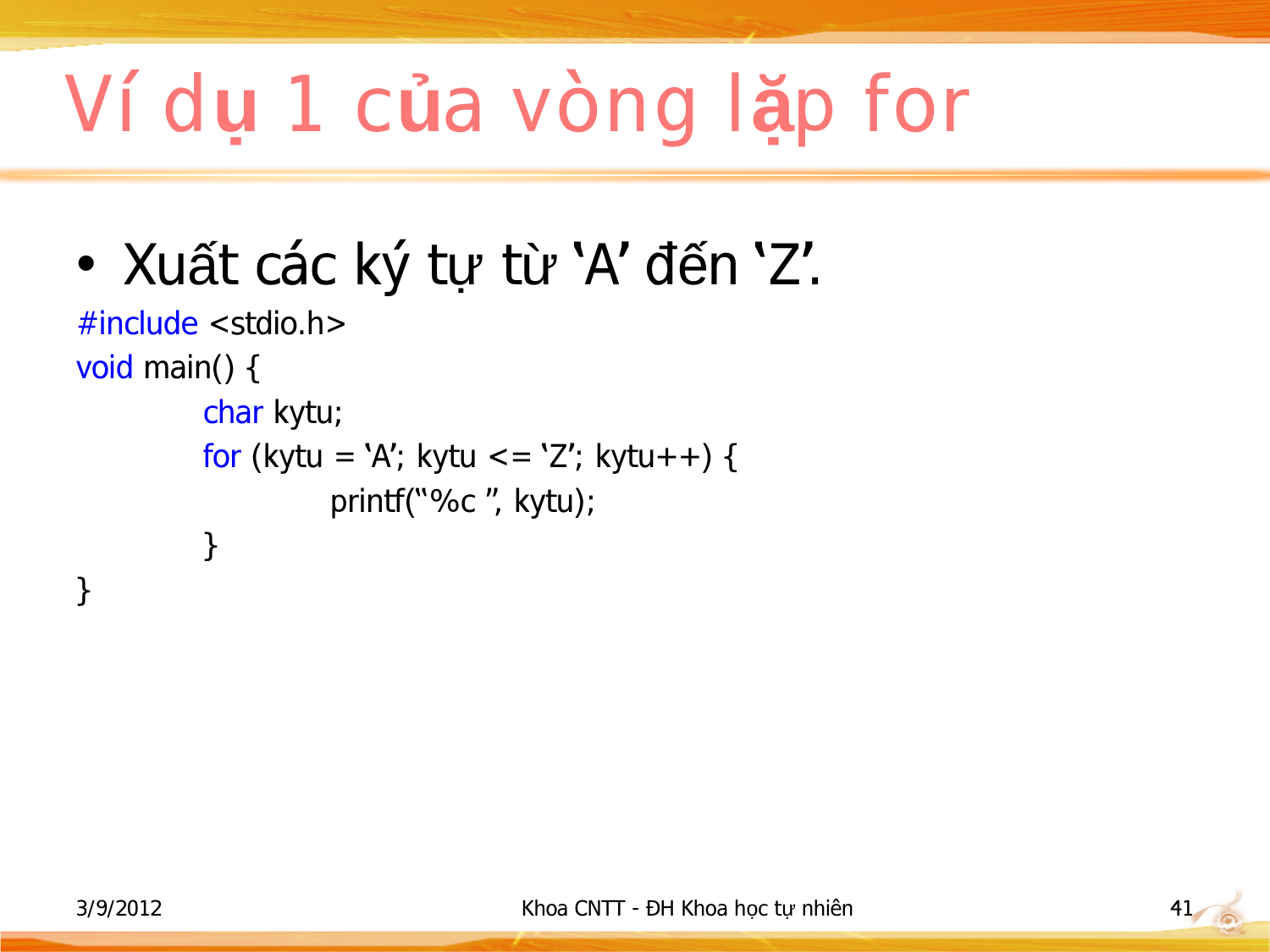

# Ví dụ 1 của vòng lặp for
Xuất các ký tự từ ‘A’ đến ‘Z’.
#include <stdio.h>
void main() {
	char kytu;
	for (kytu = ‘A’; kytu <= ‘Z’; kytu++) {
		printf(“%c ”, kytu);
	}
}
3/9/2012
Khoa CNTT - ĐH Khoa học tự nhiên
41